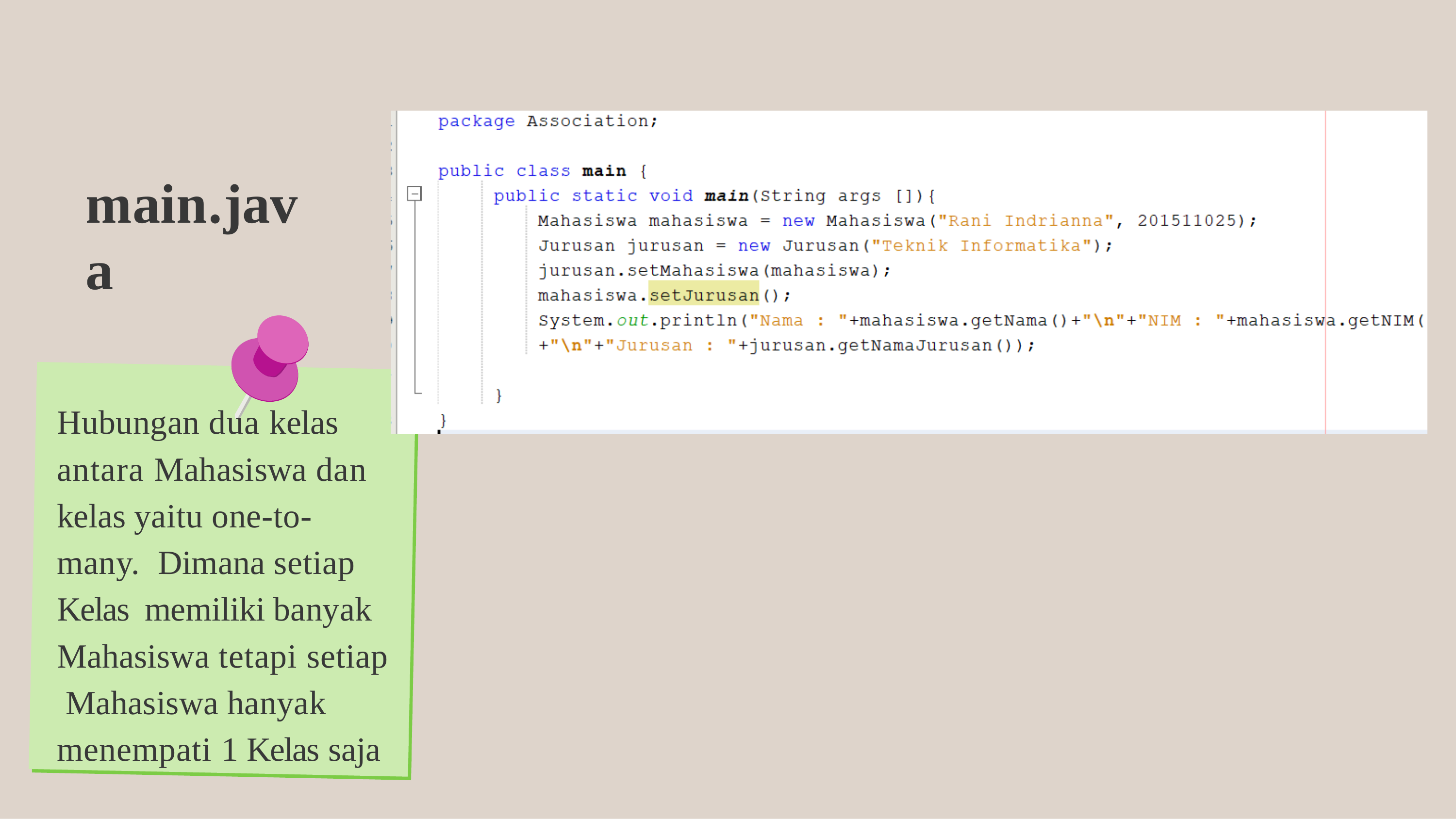

# main.java
Hubungan dua kelas  antara Mahasiswa dan  kelas yaitu one-to-many.  Dimana setiap Kelas  memiliki banyak  Mahasiswa tetapi setiap  Mahasiswa hanyak  menempati 1   Kelas saja